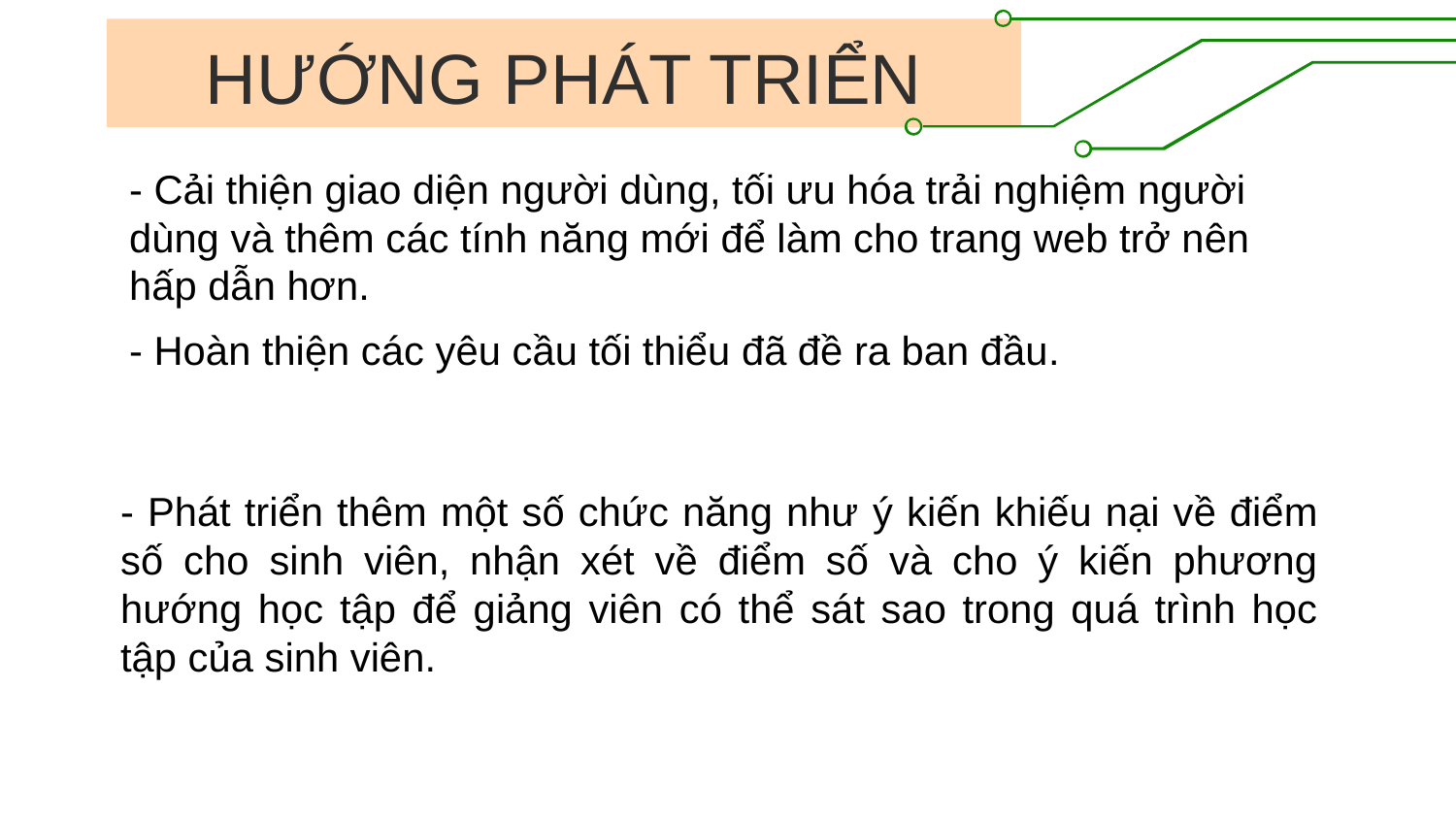

# HƯỚNG PHÁT TRIỂN
- Cải thiện giao diện người dùng, tối ưu hóa trải nghiệm người dùng và thêm các tính năng mới để làm cho trang web trở nên hấp dẫn hơn.
- Hoàn thiện các yêu cầu tối thiểu đã đề ra ban đầu.
- Phát triển thêm một số chức năng như ý kiến khiếu nại về điểm số cho sinh viên, nhận xét về điểm số và cho ý kiến phương hướng học tập để giảng viên có thể sát sao trong quá trình học tập của sinh viên.